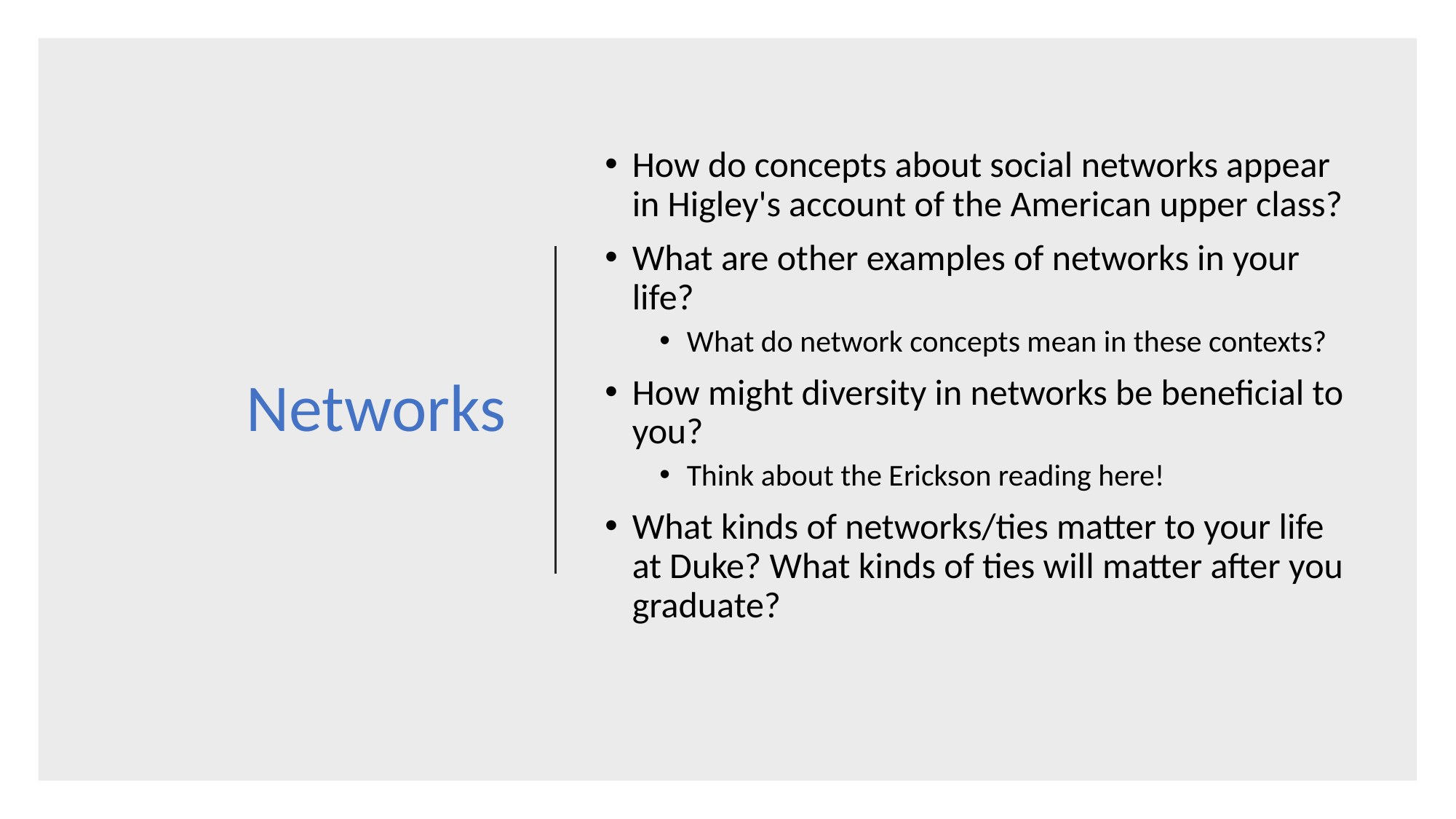

# Networks
How do concepts about social networks appear in Higley's account of the American upper class?
What are other examples of networks in your life?
What do network concepts mean in these contexts?
How might diversity in networks be beneficial to you?
Think about the Erickson reading here!
What kinds of networks/ties matter to your life at Duke? What kinds of ties will matter after you graduate?